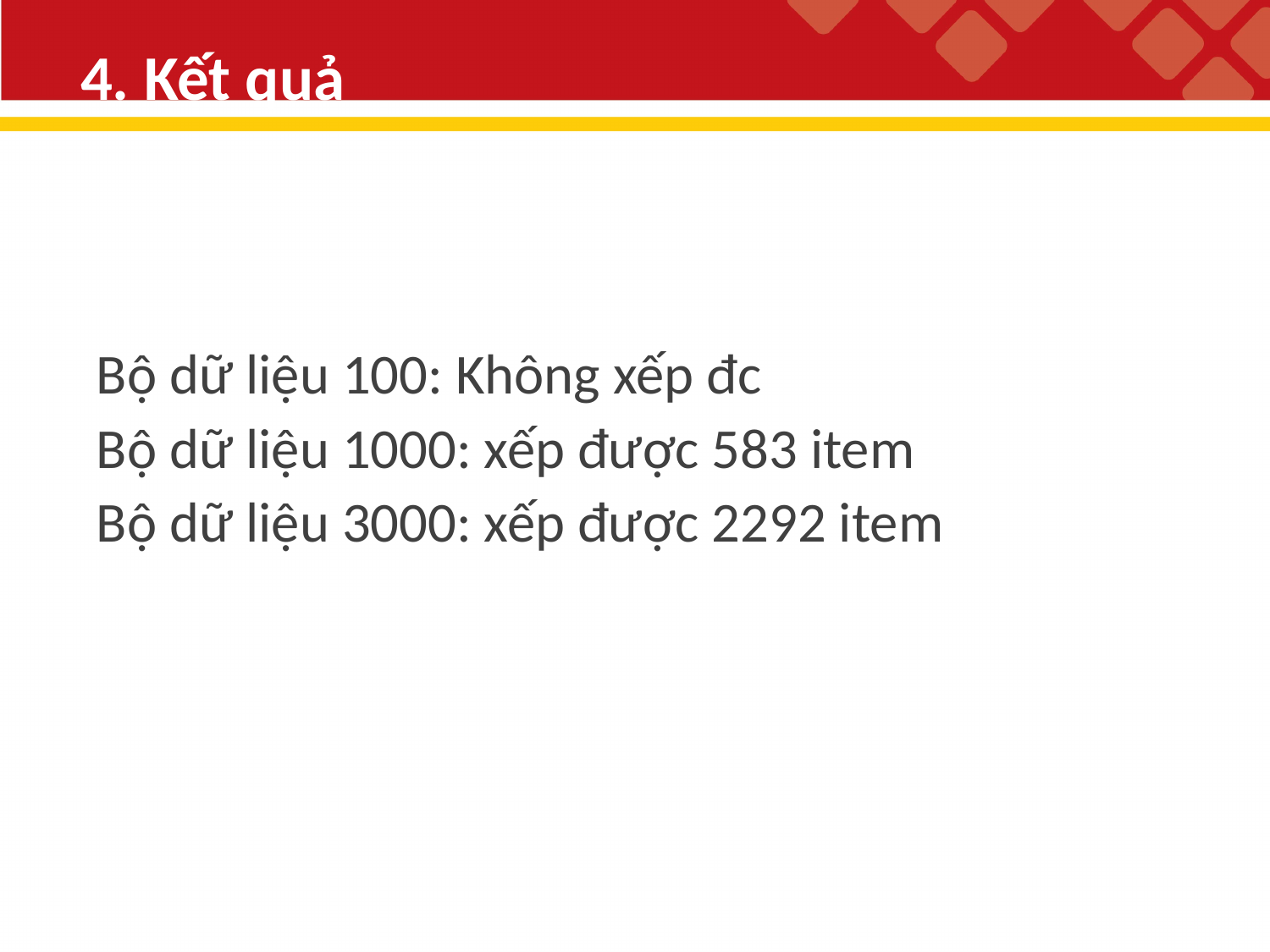

4. Kết quả
Bộ dữ liệu 100: Không xếp đc
Bộ dữ liệu 1000: xếp được 583 item
Bộ dữ liệu 3000: xếp được 2292 item